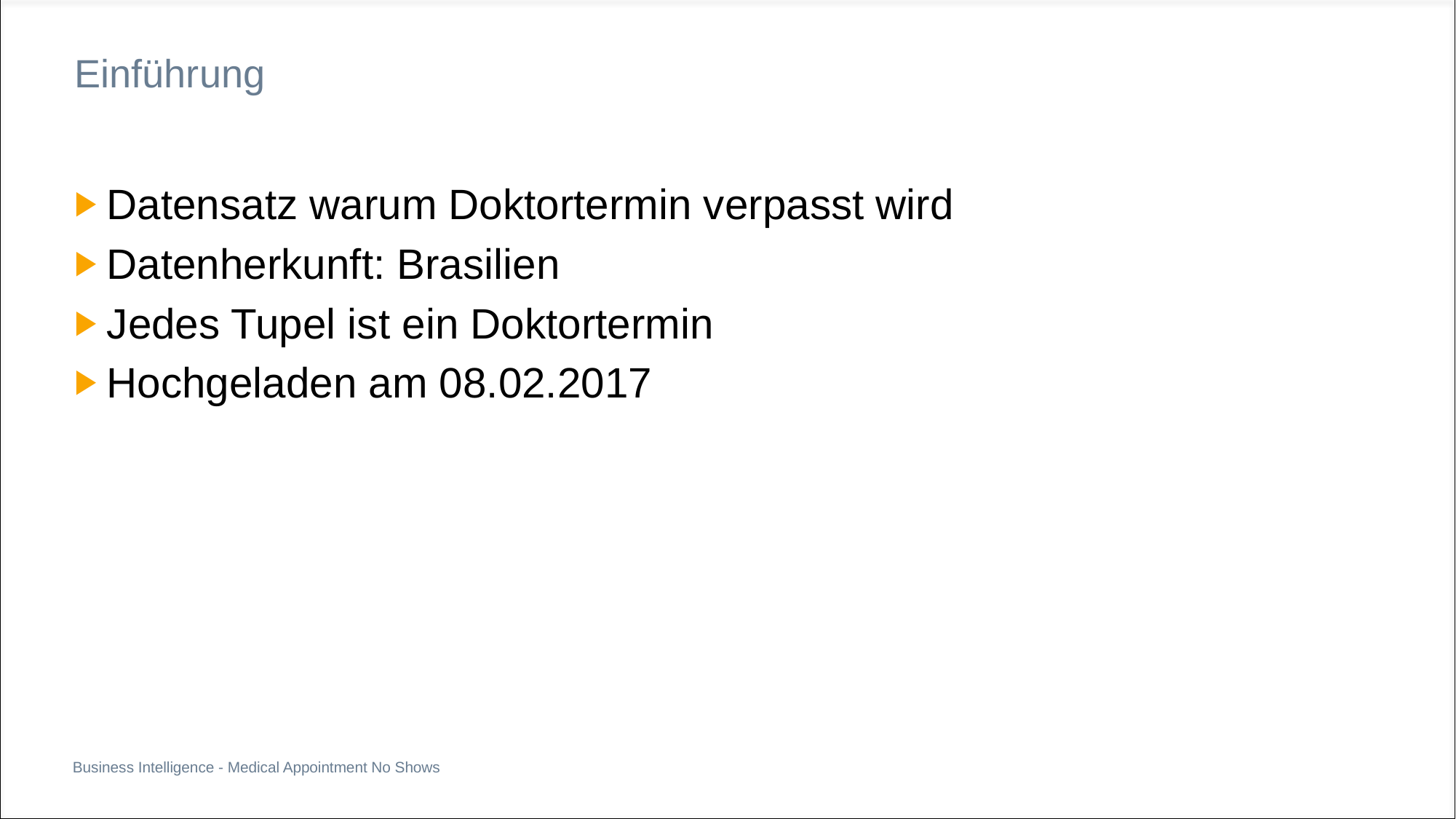

# Einführung
Datensatz warum Doktortermin verpasst wird
Datenherkunft: Brasilien
Jedes Tupel ist ein Doktortermin
Hochgeladen am 08.02.2017